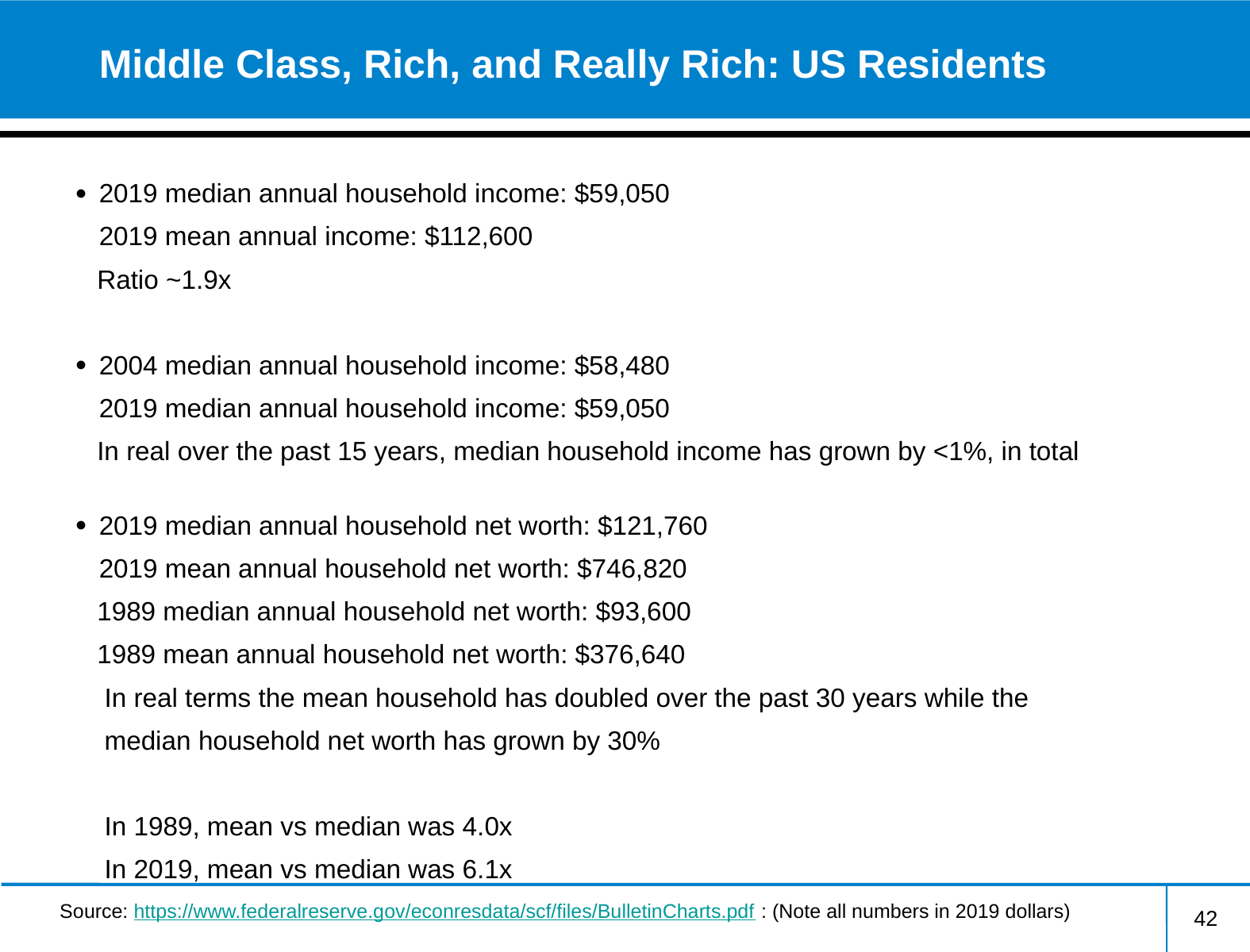

# Middle Class, Rich, and Really Rich: US Residents
2019 median annual household income: $59,050
2019 mean annual income: $112,600
   Ratio ~1.9x

2004 median annual household income: $58,480
2019 median annual household income: $59,050
   In real over the past 15 years, median household income has grown by <1%, in total

2019 median annual household net worth: $121,760
2019 mean annual household net worth: $746,820
   1989 median annual household net worth: $93,600
   1989 mean annual household net worth: $376,640
    In real terms the mean household has doubled over the past 30 years while the
    median household net worth has grown by 30%

    In 1989, mean vs median was 4.0x
    In 2019, mean vs median was 6.1x
Source: https://www.federalreserve.gov/econresdata/scf/files/BulletinCharts.pdf : (Note all numbers in 2019 dollars)

42